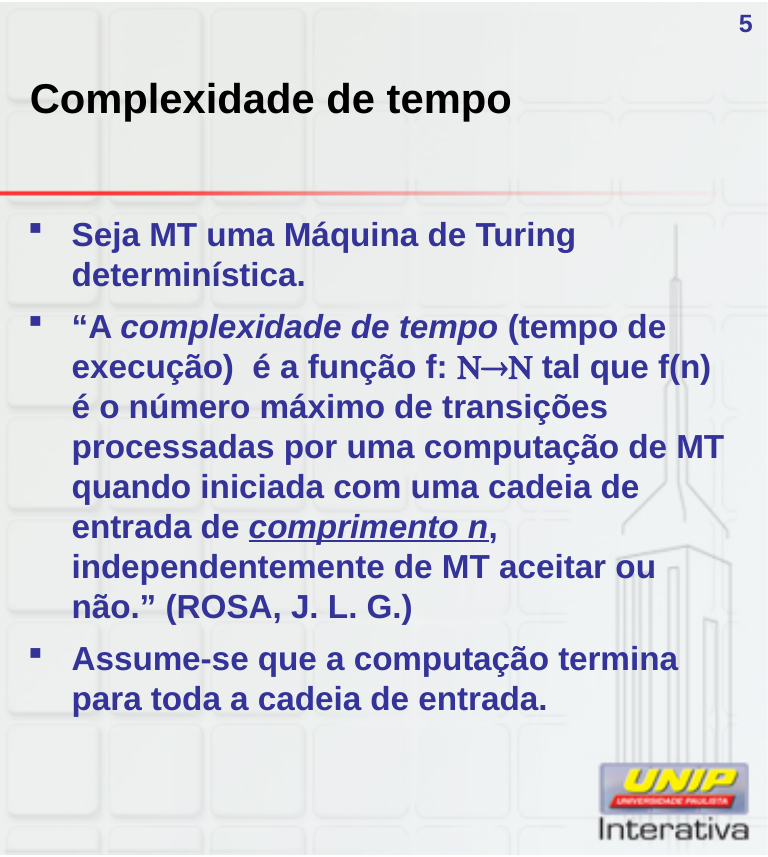

# Complexidade de tempo
5
Seja MT uma Máquina de Turing  determinística.
“A complexidade de tempo (tempo de execução)  é a função f: Ν→Ν tal que f(n) é o número máximo de transições processadas por uma computação de MT quando iniciada com uma cadeia de entrada de comprimento n, independentemente de MT aceitar ou não.” (ROSA, J. L. G.)
Assume-se que a computação termina para toda a cadeia de entrada.